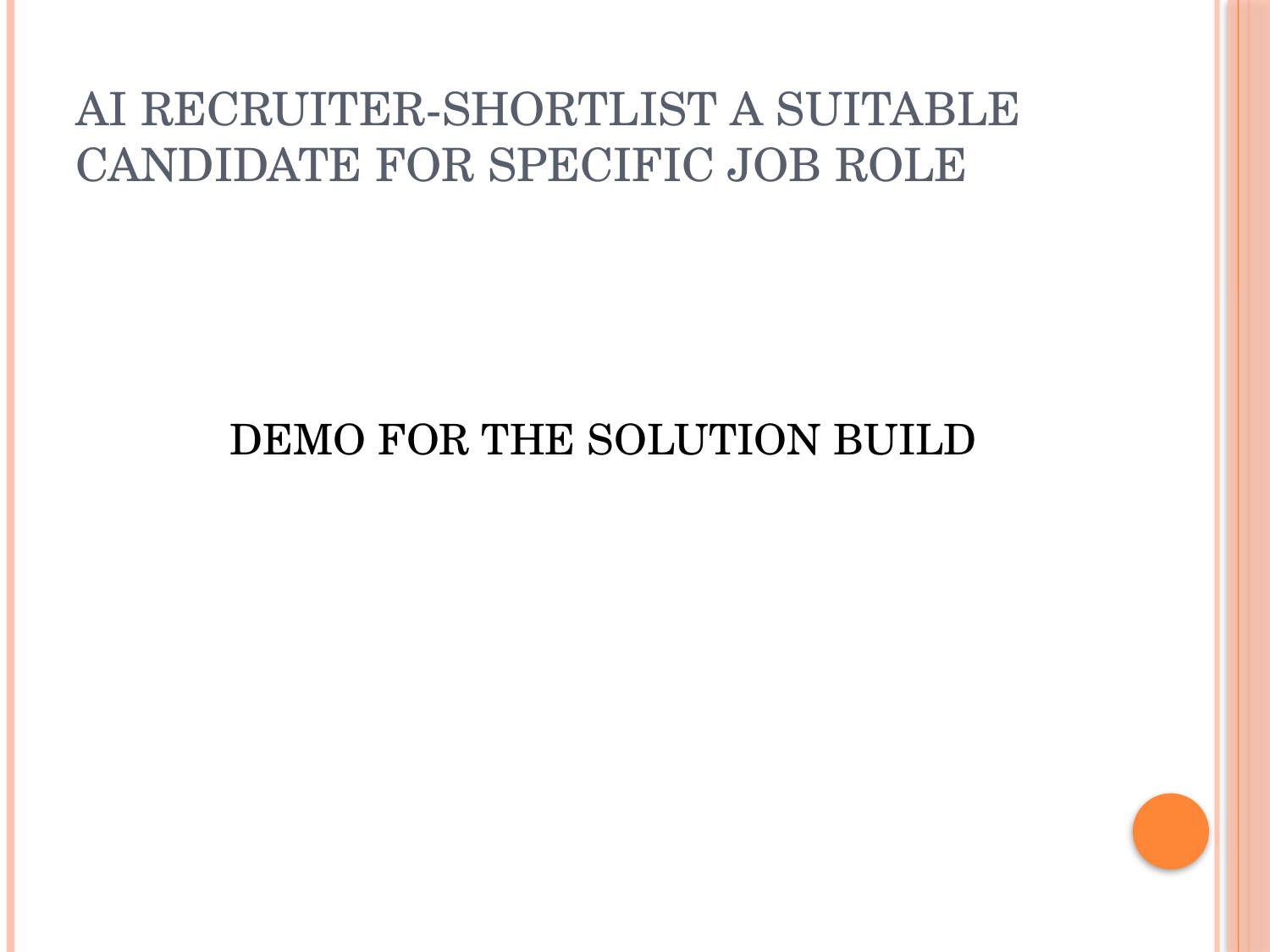

# AI Recruiter-Shortlist A Suitable Candidate For Specific Job Role
DEMO FOR THE SOLUTION BUILD